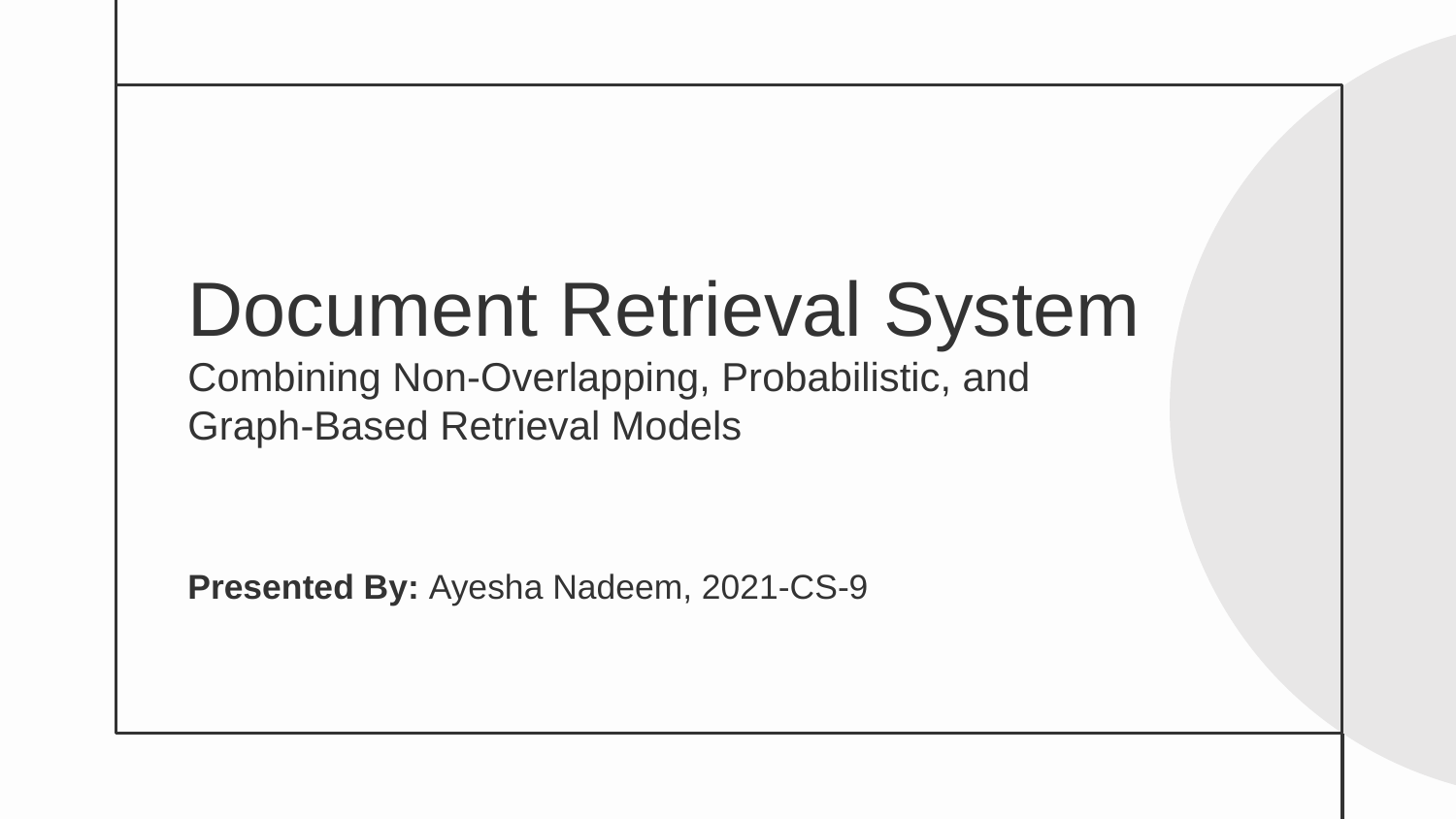

# Document Retrieval System
Combining Non-Overlapping, Probabilistic, and Graph-Based Retrieval Models
Presented By: Ayesha Nadeem, 2021-CS-9